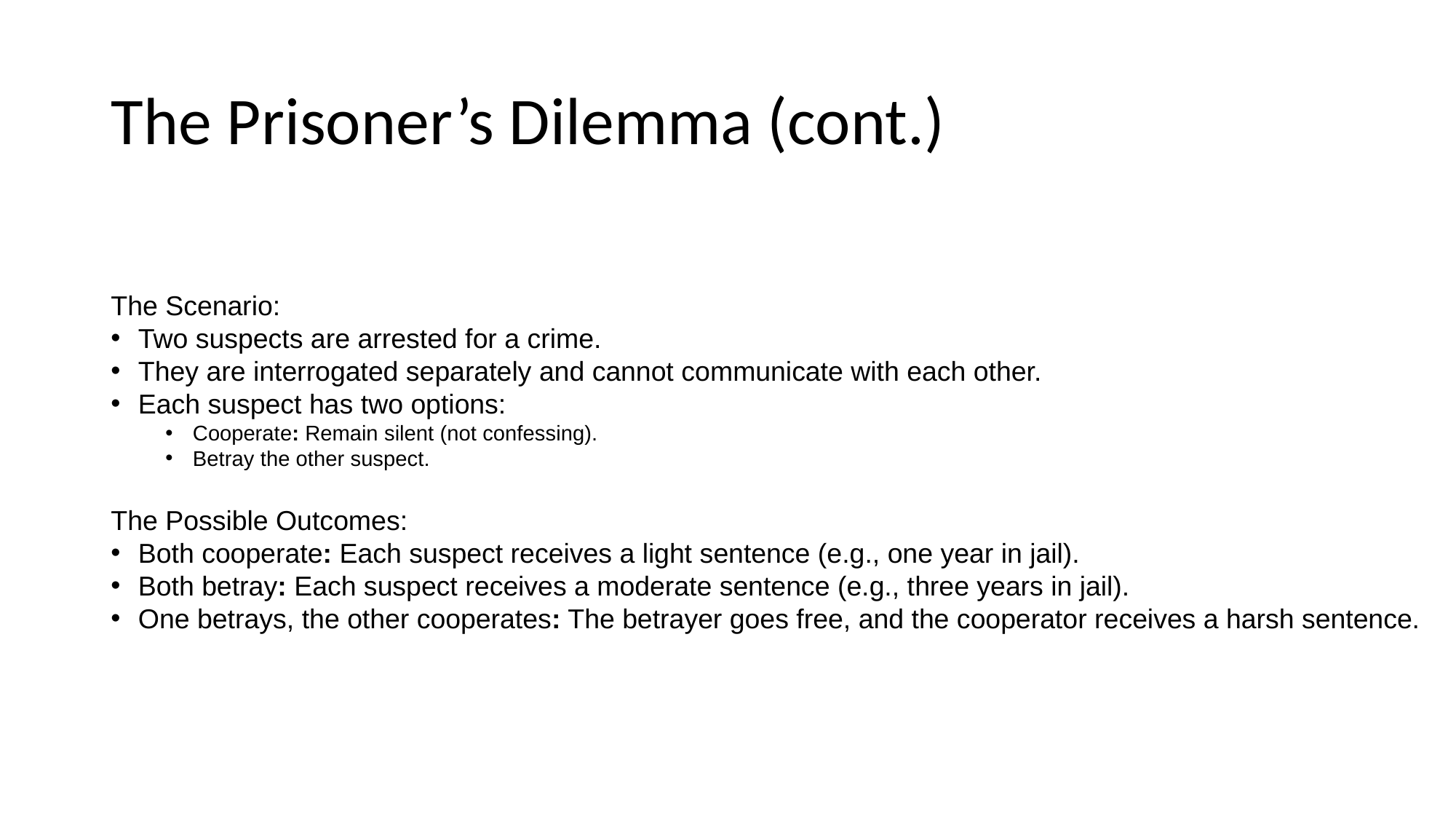

# The Prisoner’s Dilemma (cont.)
The Scenario:
Two suspects are arrested for a crime.
They are interrogated separately and cannot communicate with each other.
Each suspect has two options:
Cooperate: Remain silent (not confessing).
Betray the other suspect.

The Possible Outcomes:
Both cooperate: Each suspect receives a light sentence (e.g., one year in jail).
Both betray: Each suspect receives a moderate sentence (e.g., three years in jail).
One betrays, the other cooperates: The betrayer goes free, and the cooperator receives a harsh sentence.